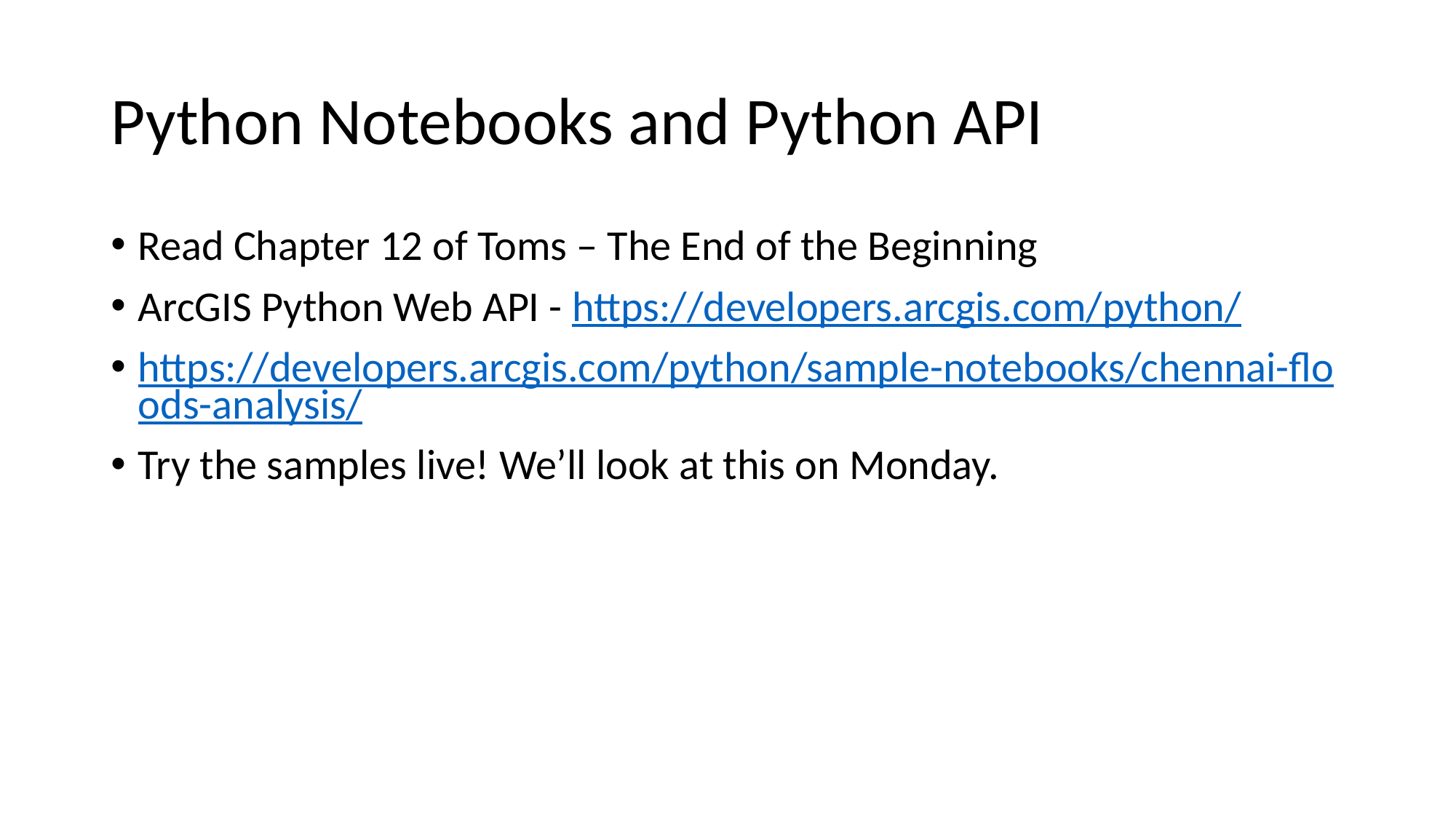

# Python Notebooks and Python API
Read Chapter 12 of Toms – The End of the Beginning
ArcGIS Python Web API - https://developers.arcgis.com/python/
https://developers.arcgis.com/python/sample-notebooks/chennai-floods-analysis/
Try the samples live! We’ll look at this on Monday.